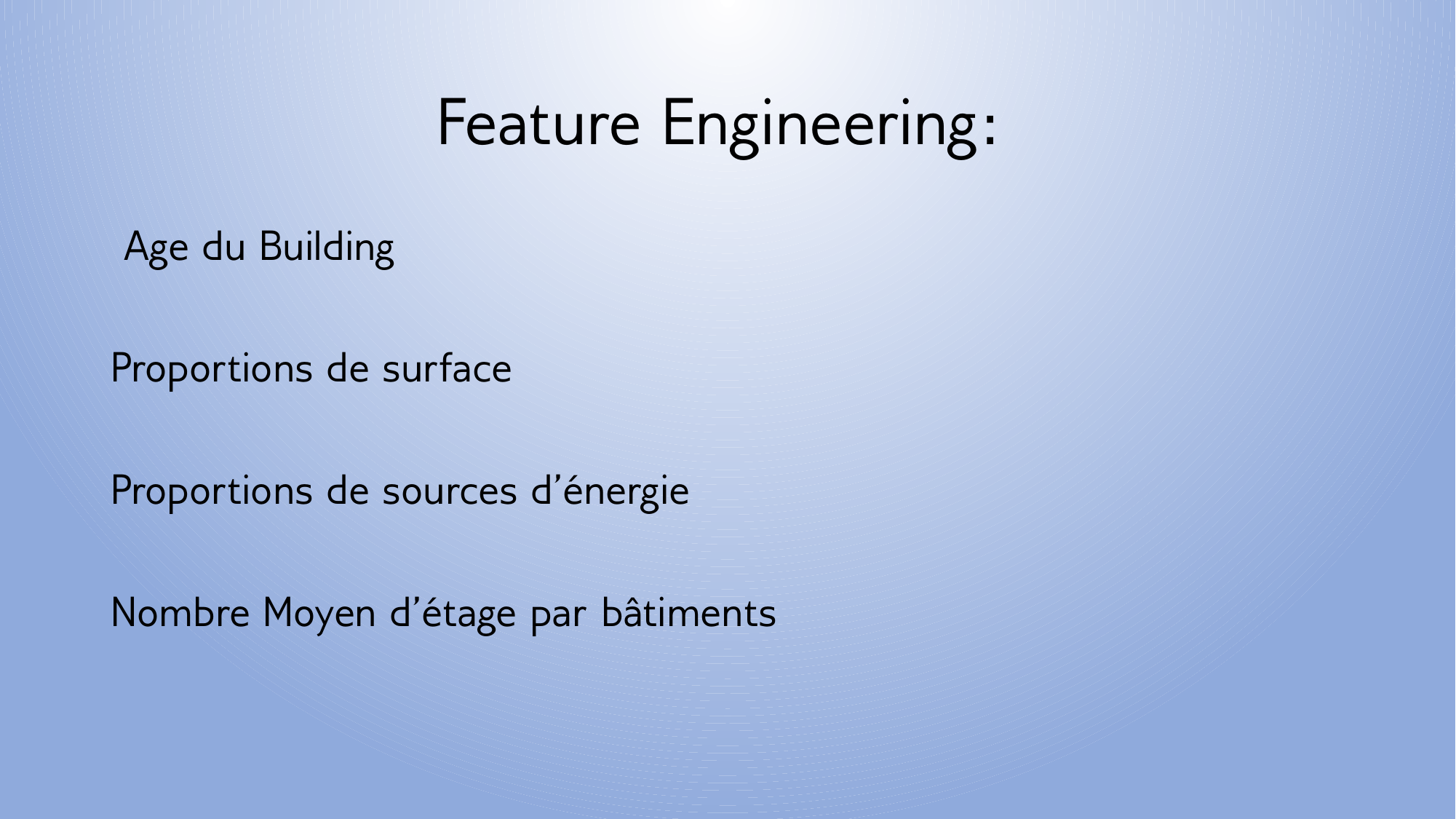

# Feature Engineering	:
 Age du Building

Proportions de surface

Proportions de sources d’énergie

Nombre Moyen d’étage par bâtiments